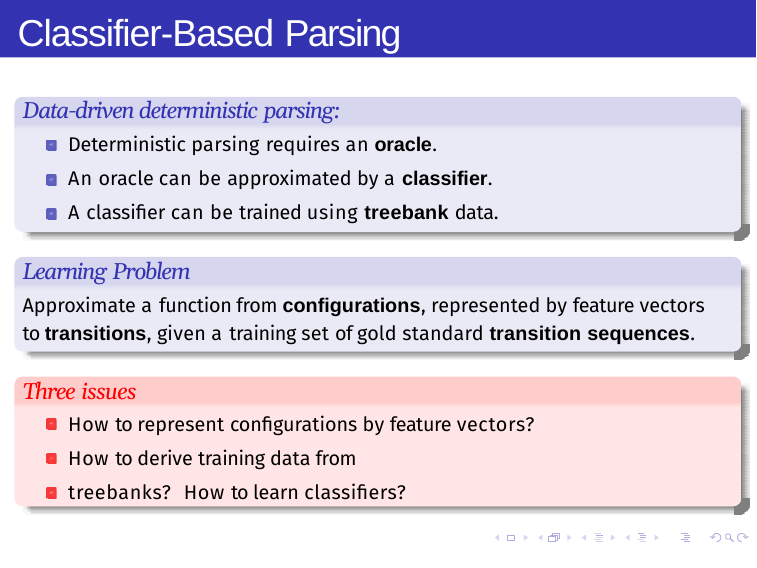

# Classifier-Based Parsing
Data-driven deterministic parsing:
Deterministic parsing requires an oracle.
An oracle can be approximated by a classifier.  A classifier can be trained using treebank data.

Learning Problem
Approximate a function from configurations, represented by feature vectors  to transitions, given a training set of gold standard transition sequences.

Three issues
How to represent configurations by feature vectors?
How to derive training data from treebanks?  How to learn classifiers?

Transition Based Parsing: Learning
Week 6, Lecture 3
2 / 8